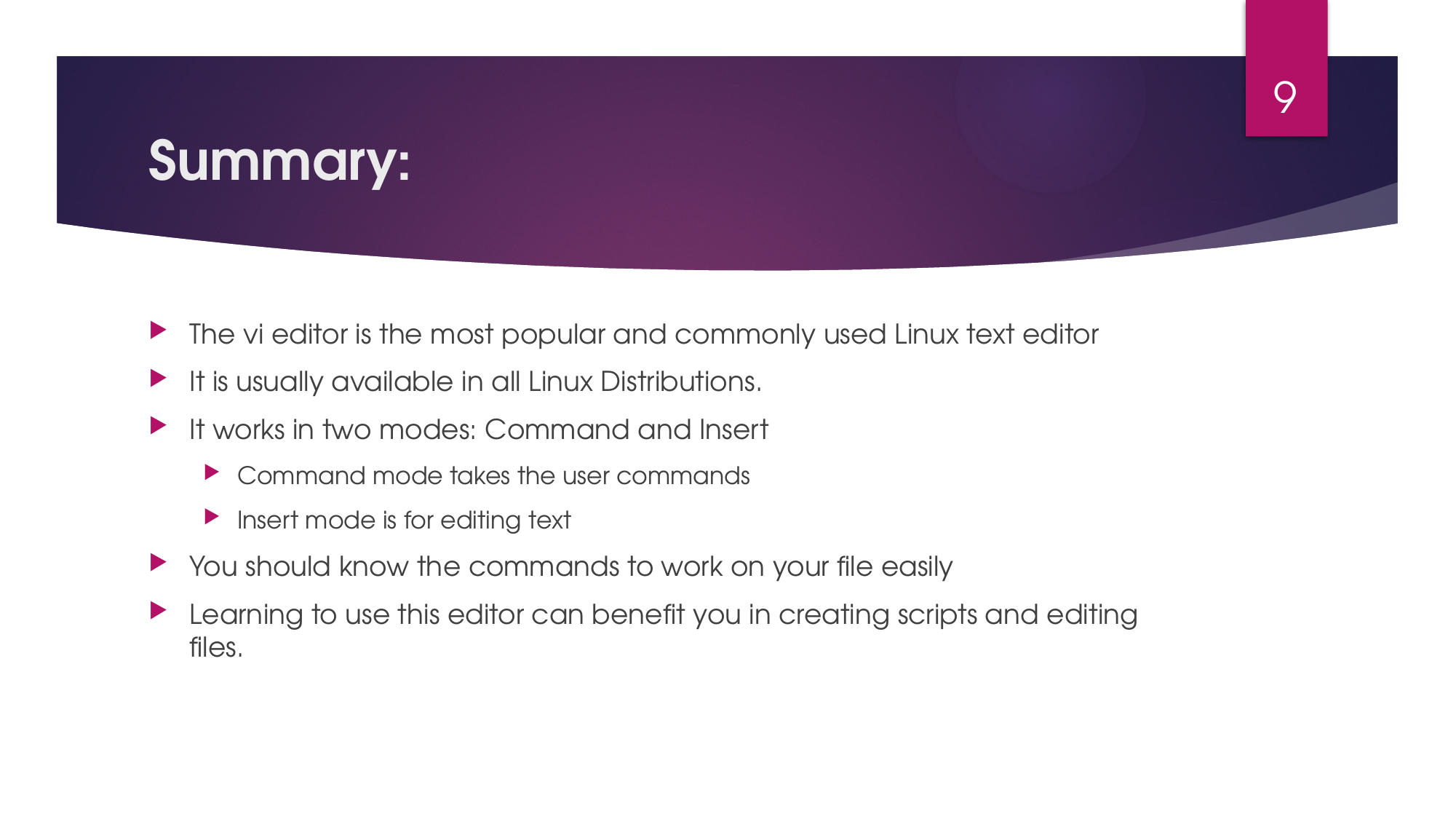

9
# Summary:
The vi editor is the most popular and commonly used Linux text editor
It is usually available in all Linux Distributions.
It works in two modes: Command and Insert
Command mode takes the user commands
Insert mode is for editing text
You should know the commands to work on your file easily
Learning to use this editor can benefit you in creating scripts and editing files.